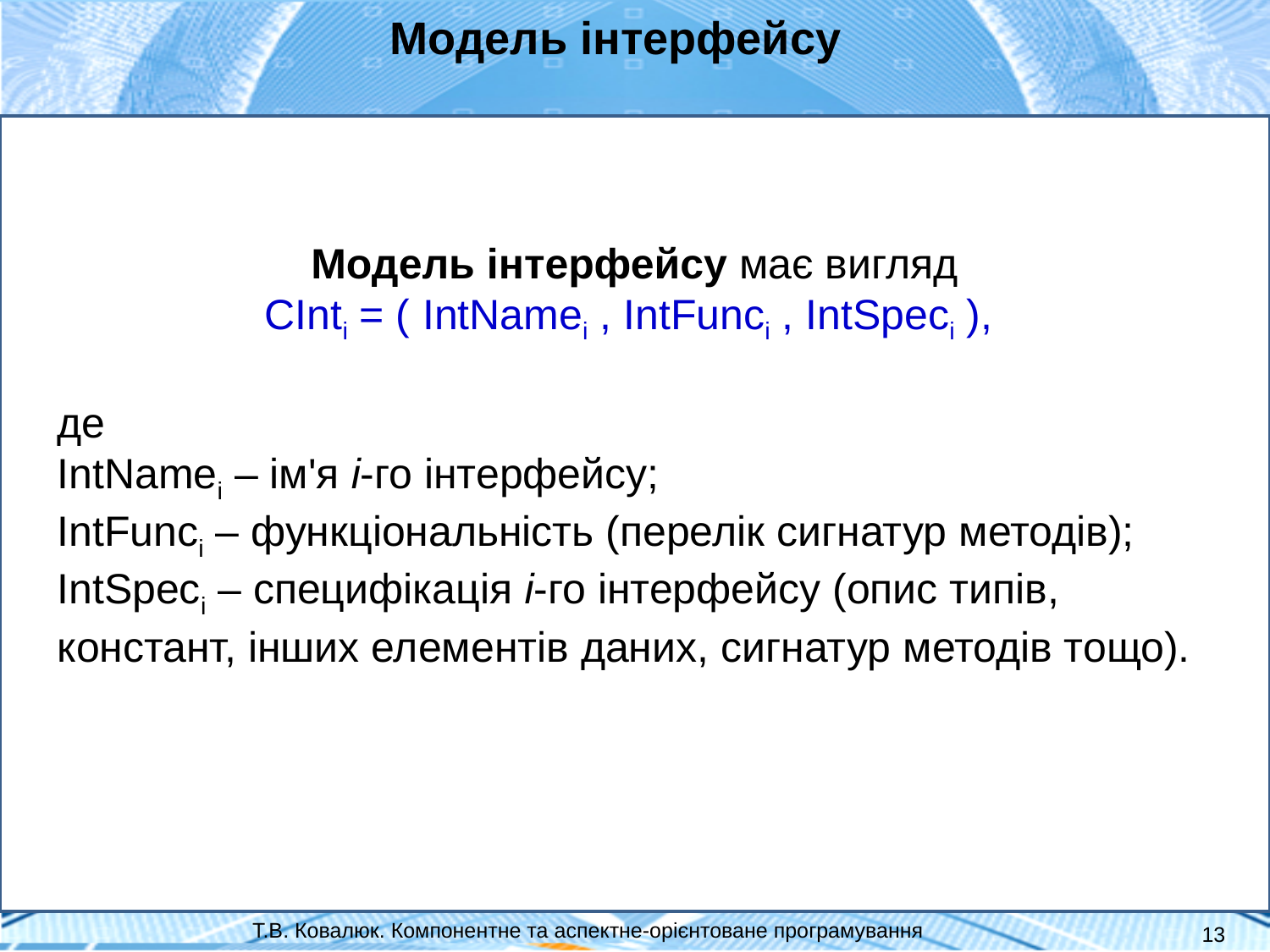

Модель інтерфейсу
Модель інтерфейсу має вигляд
CInti = ( IntNamei , IntFunci , IntSpeci ),

де
IntNamei – ім'я і-го інтерфейсу;
IntFunci – функціональність (перелік сигнатур методів);
IntSpeci – специфікація і-го інтерфейсу (опис типів, констант, інших елементів даних, сигнатур методів тощо).